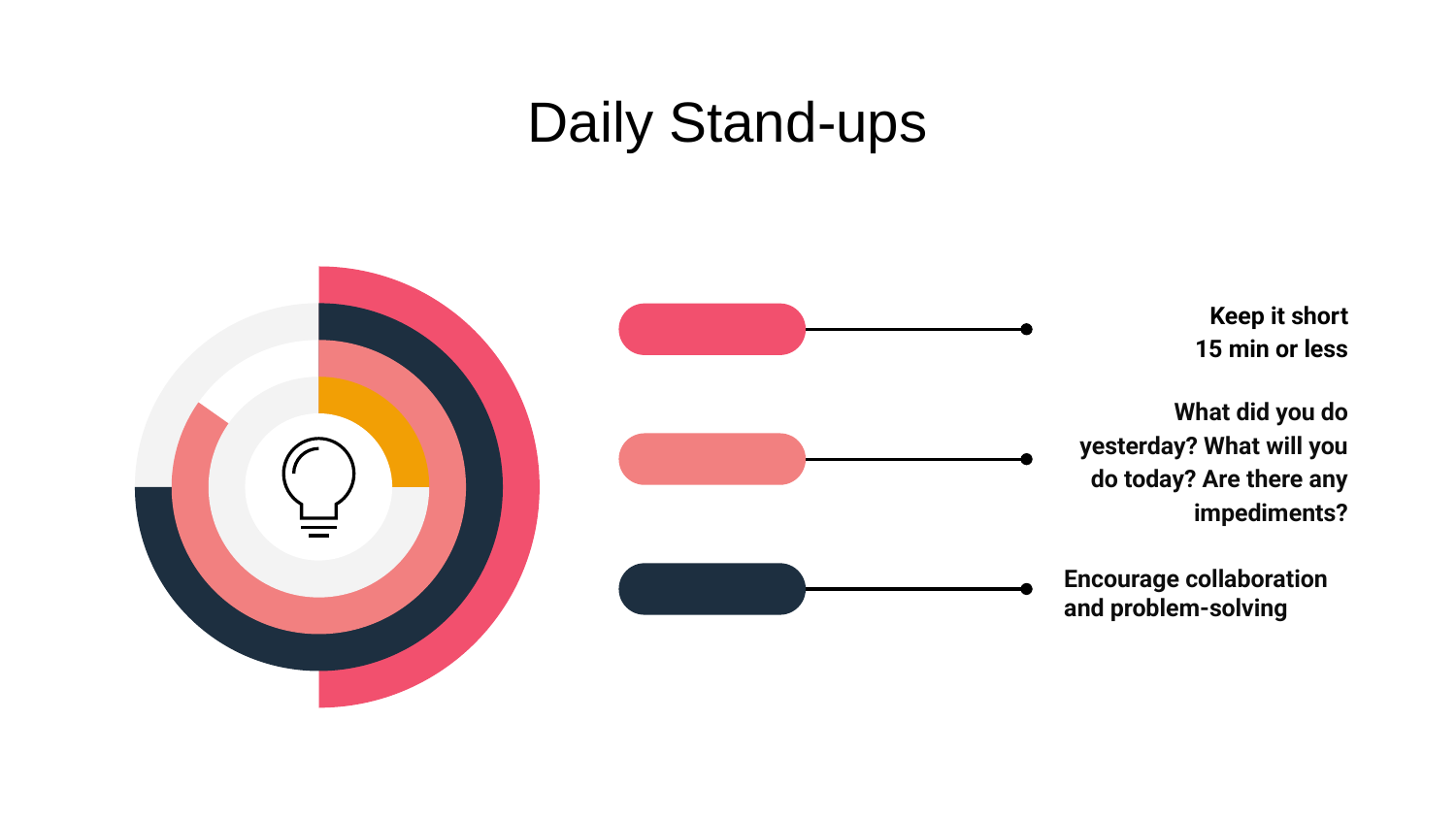

# Daily Stand-ups

Keep it short
15 min or less

What did you do yesterday? What will you do today? Are there any impediments?

Encourage collaboration and problem-solving